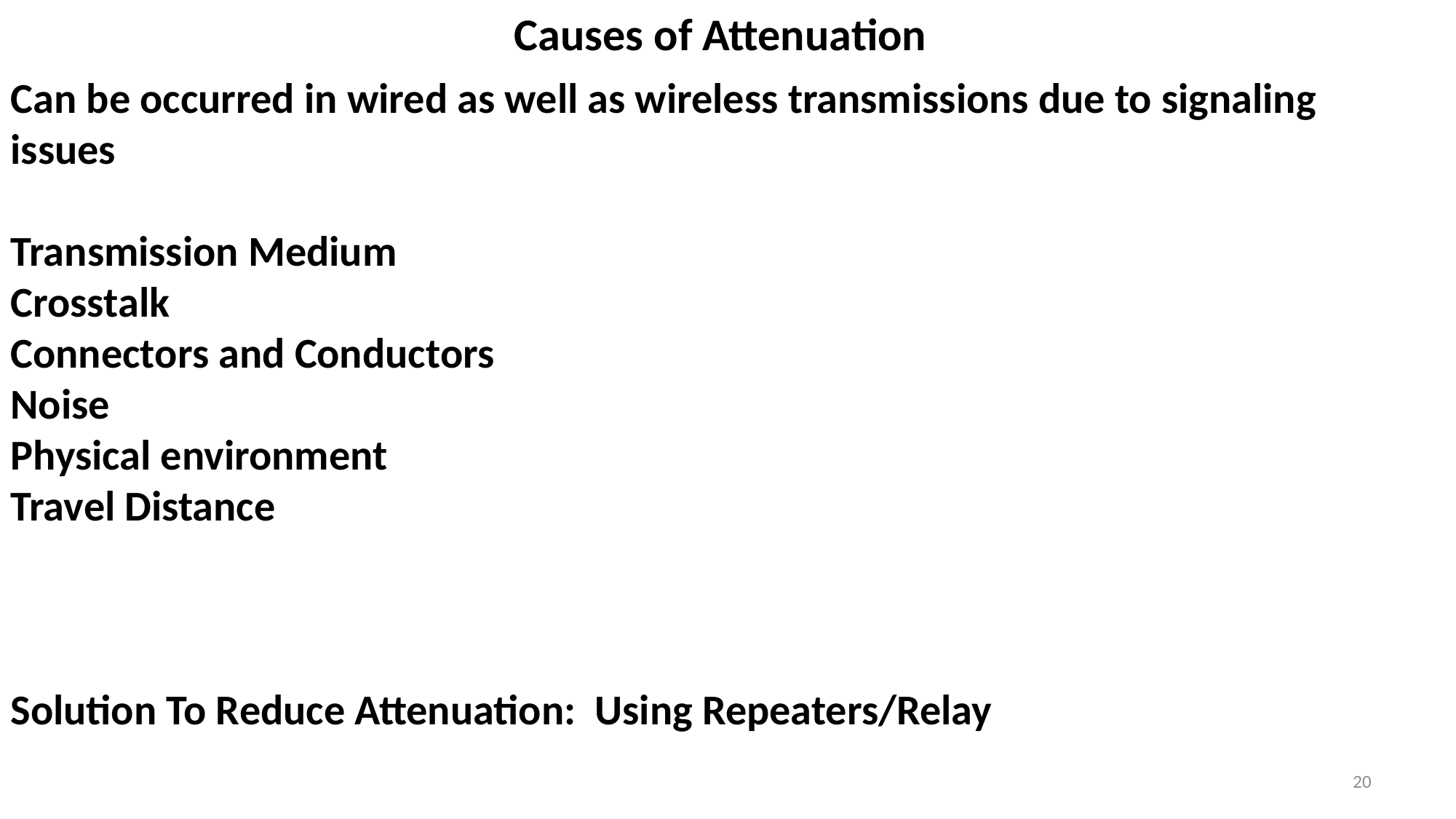

# Causes of Attenuation
Can be occurred in wired as well as wireless transmissions due to signaling issues

Transmission Medium
Crosstalk
Connectors and Conductors
Noise
Physical environment
Travel Distance

Solution To Reduce Attenuation:  Using Repeaters/Relay
20